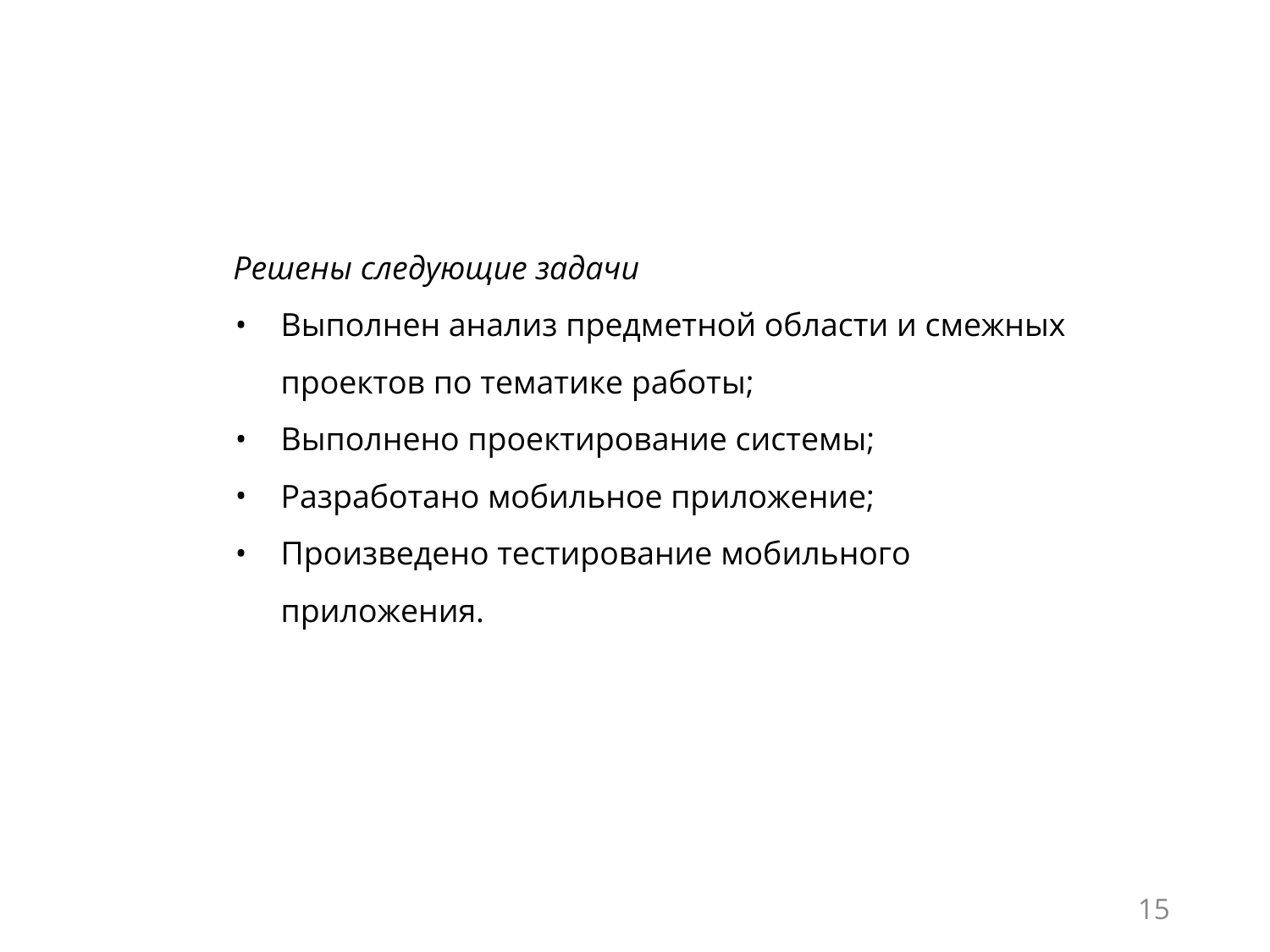

Решены следующие задачи
Выполнен анализ предметной области и смежных проектов по тематике работы;
Выполнено проектирование системы;
Разработано мобильное приложение;
Произведено тестирование мобильного приложения.

15